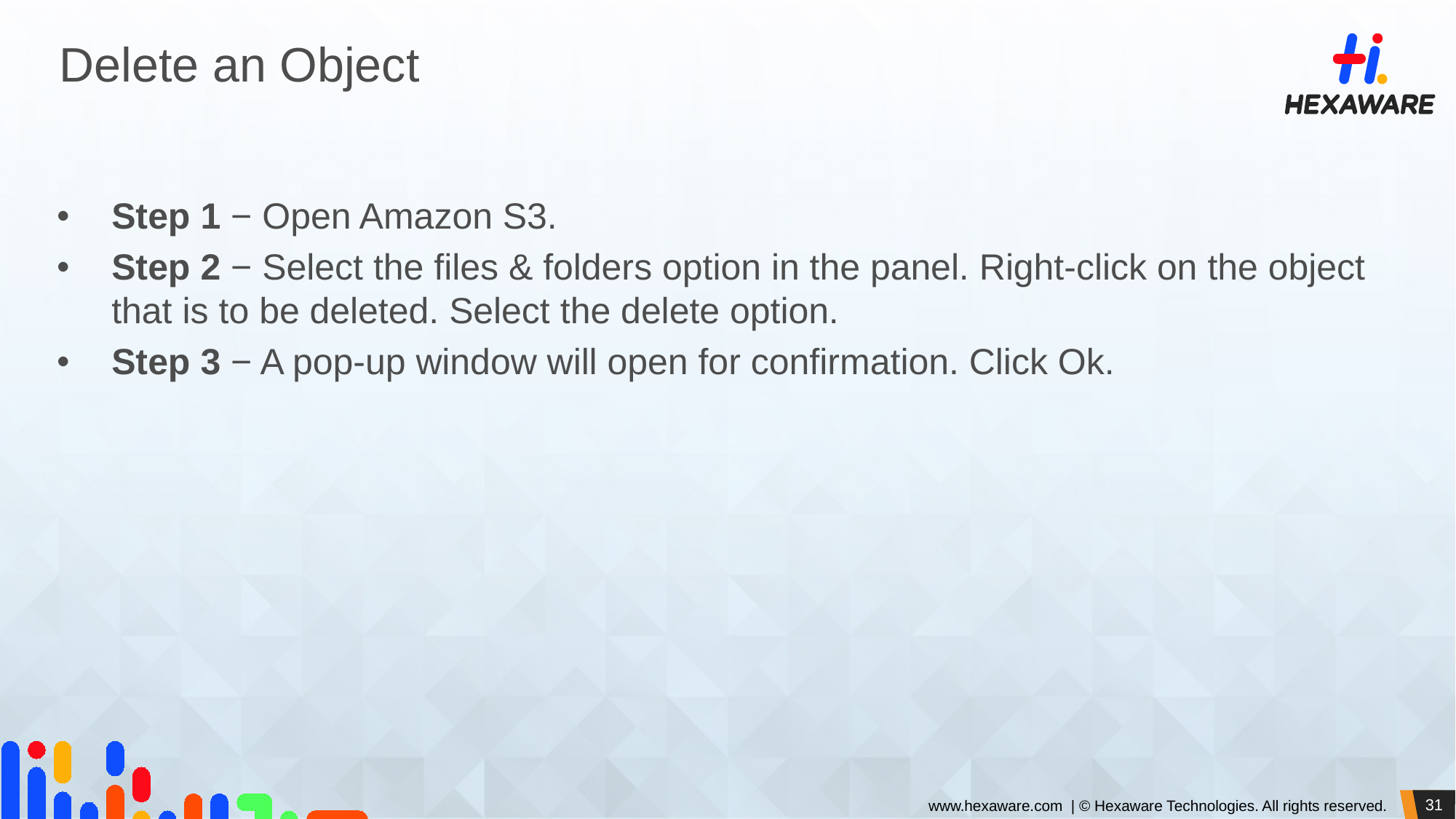

# Delete an Object
Step 1 − Open Amazon S3.
Step 2 − Select the files & folders option in the panel. Right-click on the object that is to be deleted. Select the delete option.
Step 3 − A pop-up window will open for confirmation. Click Ok.